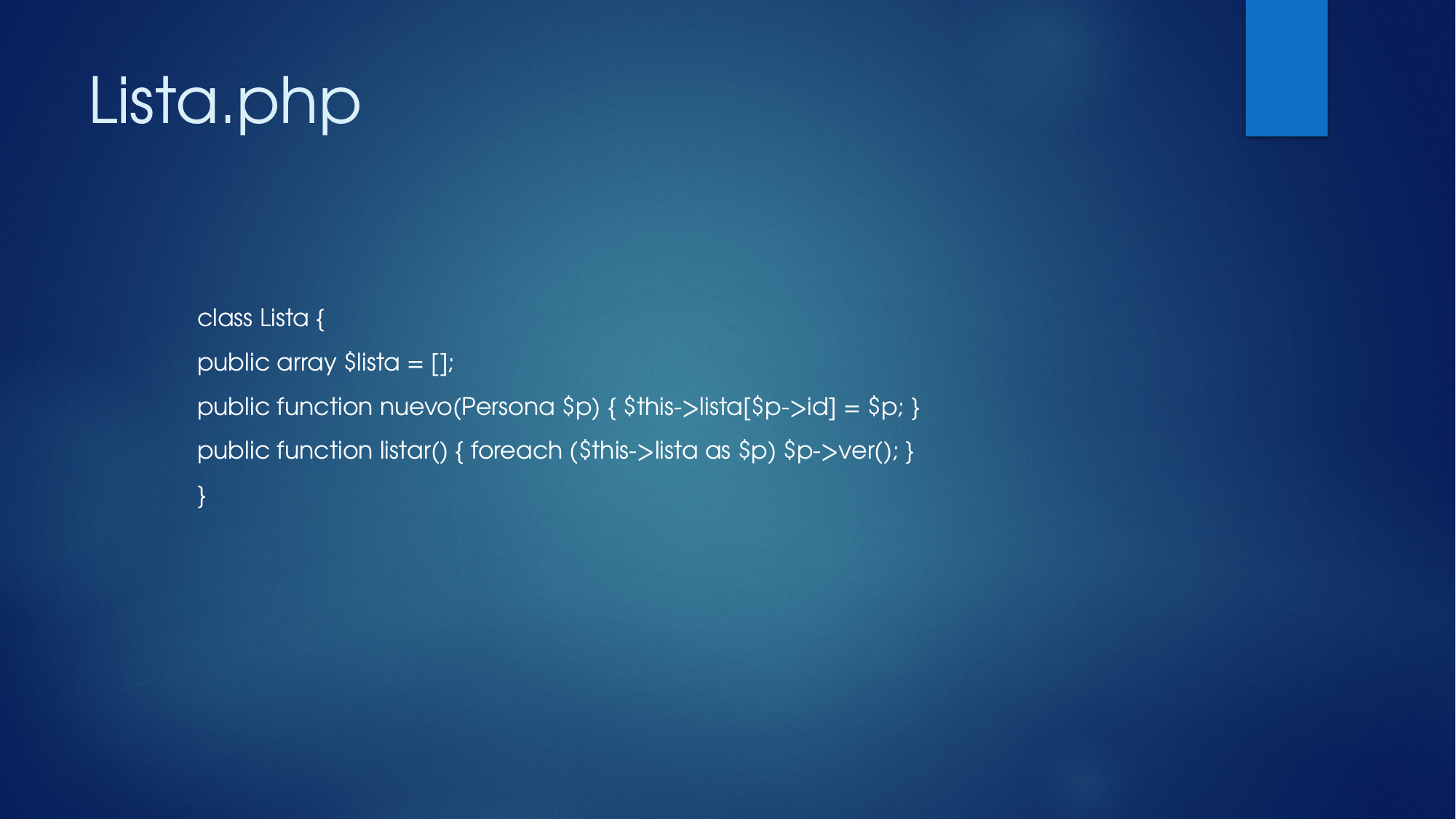

# Lista.php

class Lista {
public array $lista = [];
public function nuevo(Persona $p) { $this->lista[$p->id] = $p; }
public function listar() { foreach ($this->lista as $p) $p->ver(); }
}